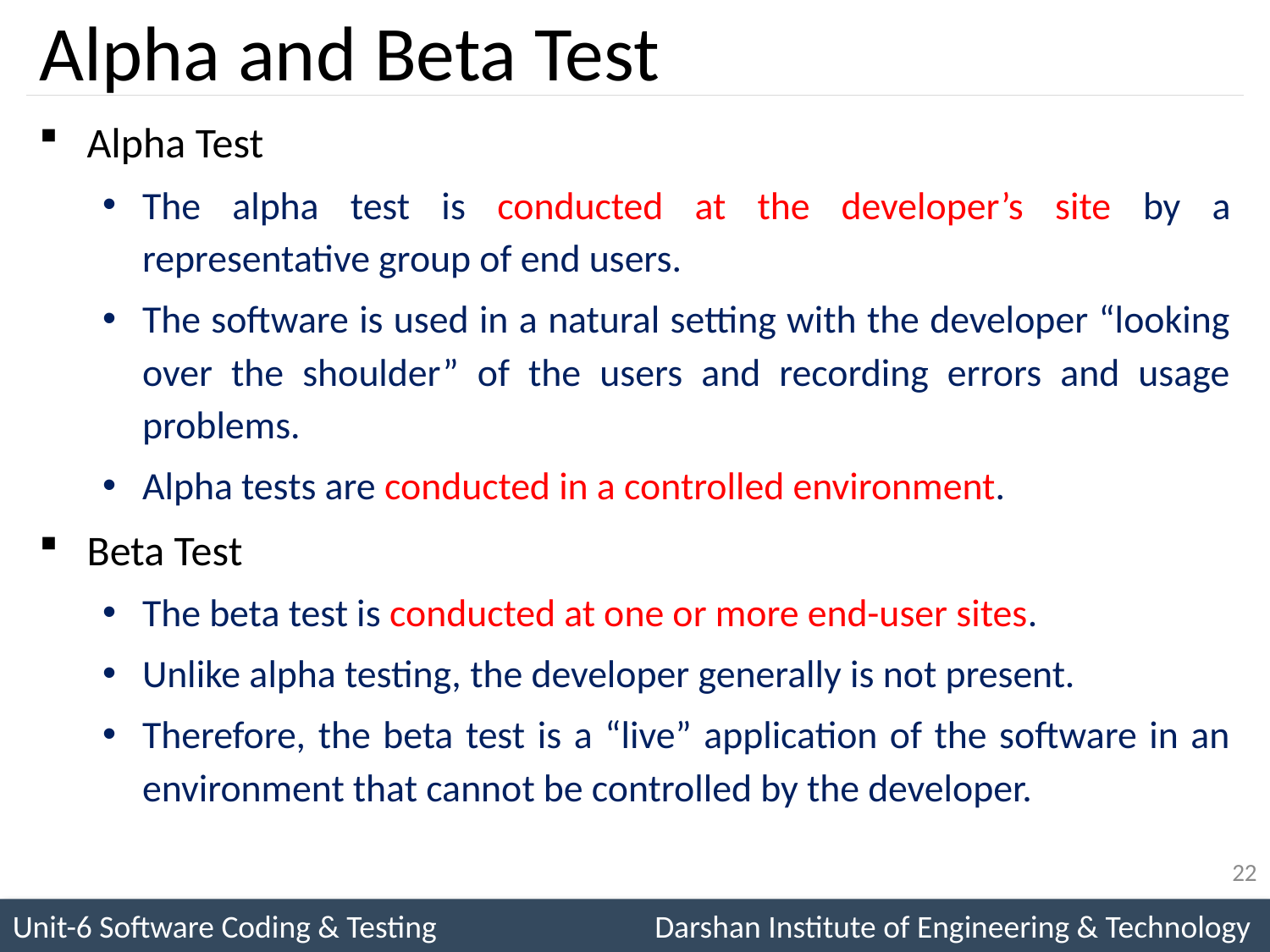

# Alpha and Beta Test
Alpha Test
The alpha test is conducted at the developer’s site by a representative group of end users.
The software is used in a natural setting with the developer “looking over the shoulder” of the users and recording errors and usage problems.
Alpha tests are conducted in a controlled environment.
Beta Test
The beta test is conducted at one or more end-user sites.
Unlike alpha testing, the developer generally is not present.
Therefore, the beta test is a “live” application of the software in an environment that cannot be controlled by the developer.
22